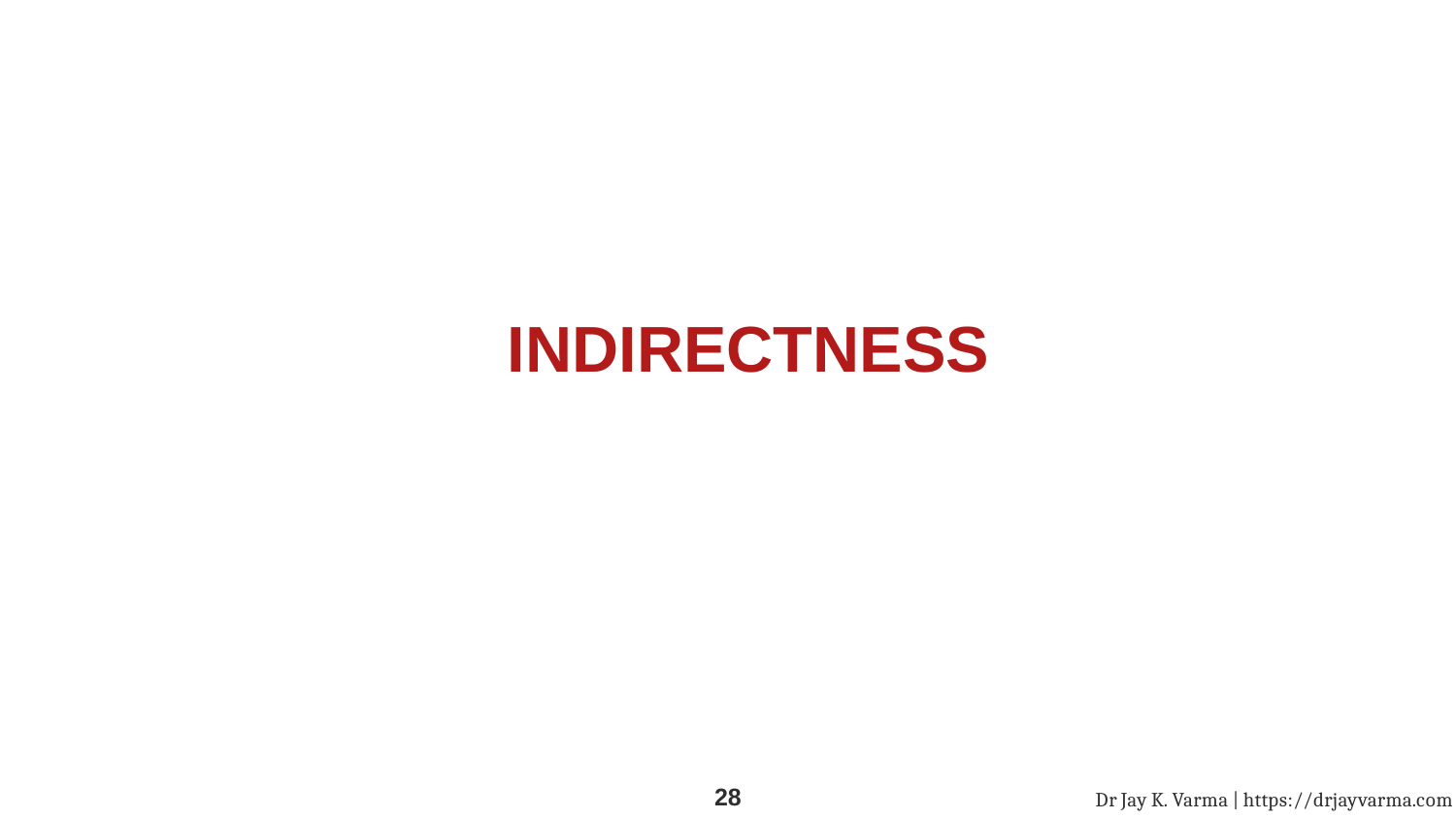

# INDIRECTNESS
Dr Jay K. Varma | https://drjayvarma.com